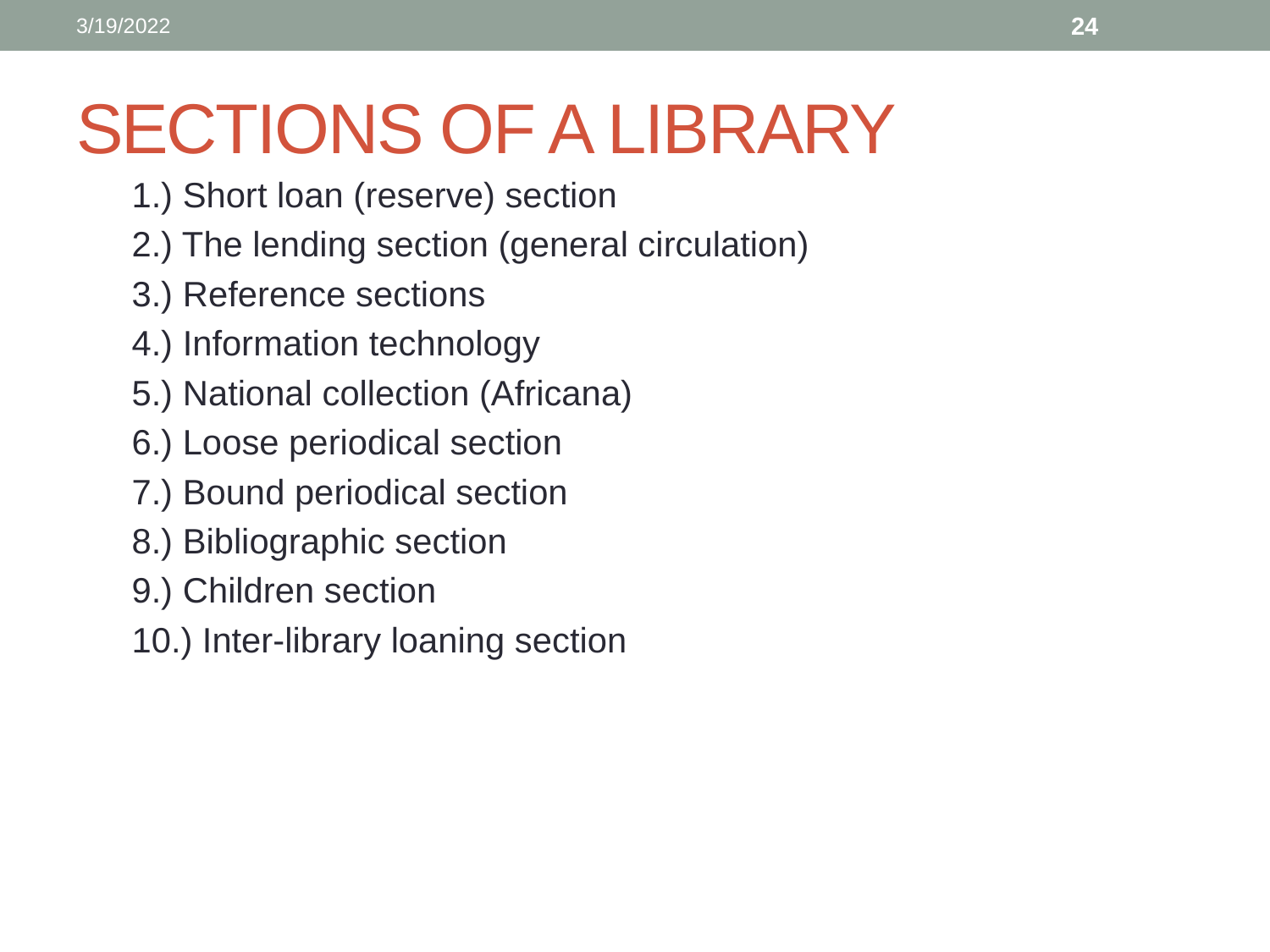

3/19/2022
24
# SECTIONS OF A LIBRARY
1.) Short loan (reserve) section
2.) The lending section (general circulation)
3.) Reference sections
4.) Information technology
5.) National collection (Africana)
6.) Loose periodical section
7.) Bound periodical section
8.) Bibliographic section
9.) Children section
10.) Inter-library loaning section